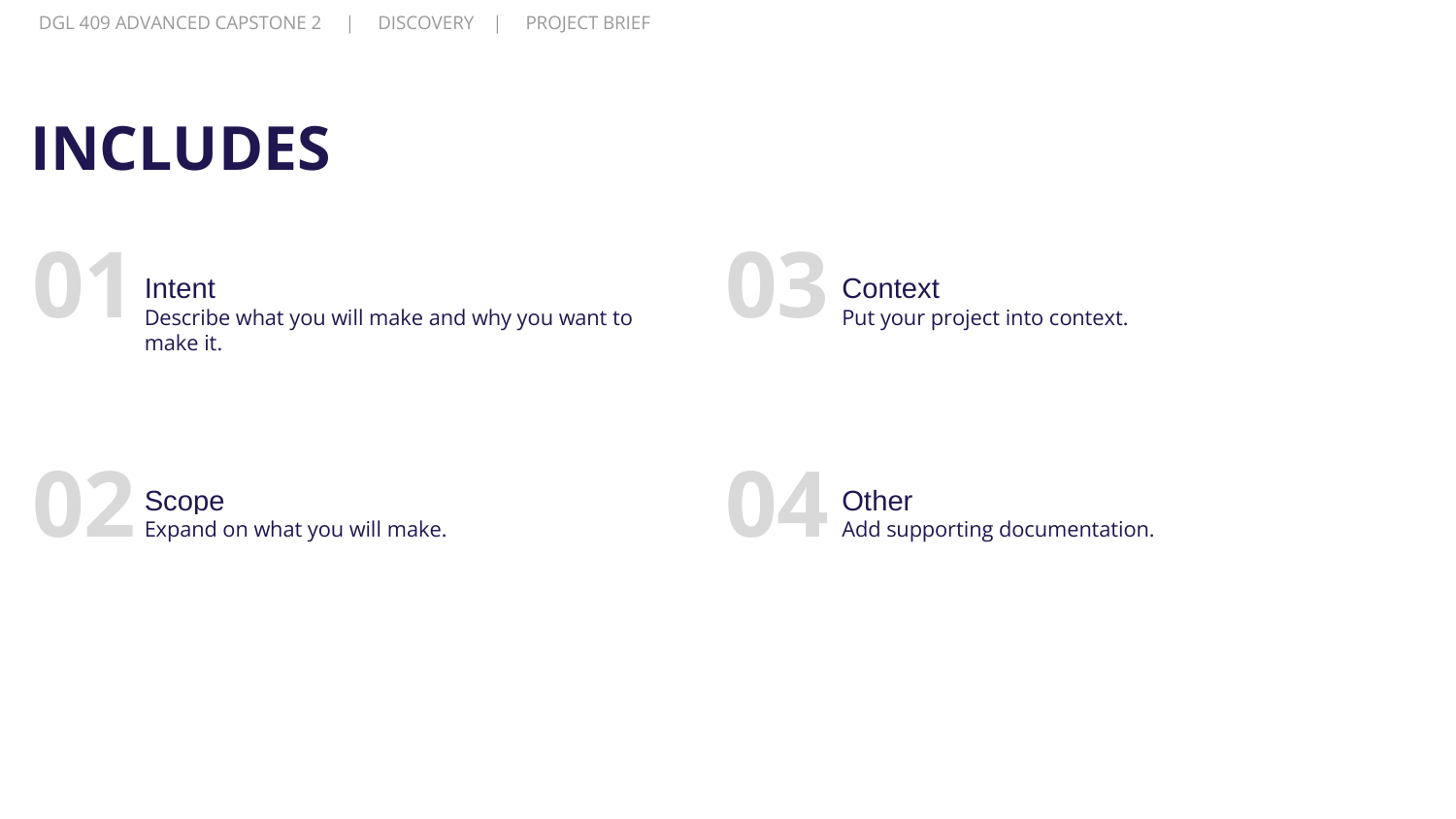

DGL 409 ADVANCED CAPSTONE 2     |     DISCOVERY    |     PROJECT BRIEF
INCLUDES
01
03
Intent
Describe what you will make and why you want to make it.

Scope
Expand on what you will make.

Context
Put your project into context.

Other
Add supporting documentation.

02
04